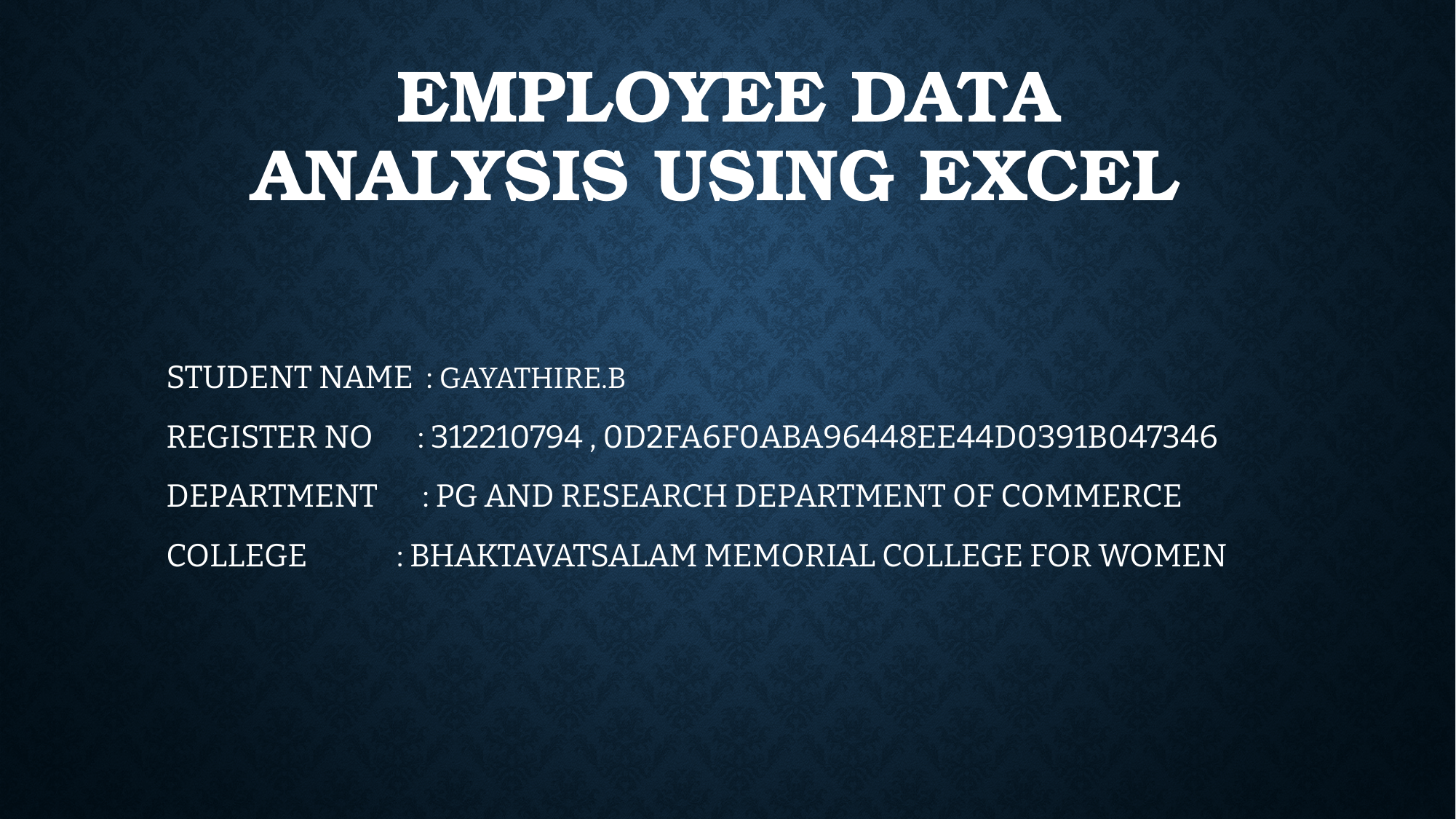

# Employee data analysis using excel
STUDENT NAME  : GAYATHIRE.B
REGISTER NO       : 312210794 , 0D2FA6F0ABA96448EE44D0391B047346
DEPARTMENT       : PG AND RESEARCH DEPARTMENT OF COMMERCE
COLLEGE              : BHAKTAVATSALAM MEMORIAL COLLEGE FOR WOMEN